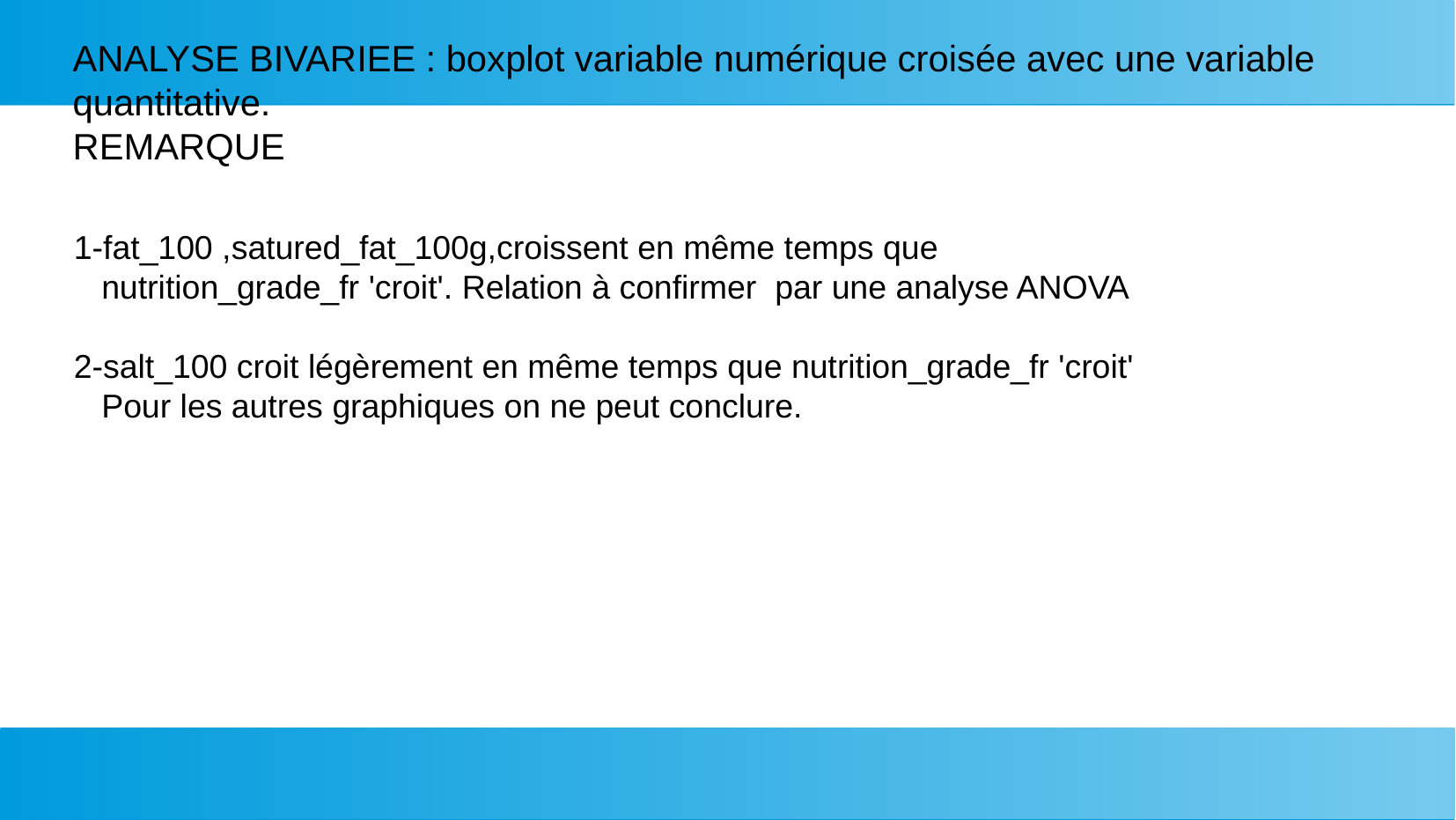

# ANALYSE BIVARIEE : boxplot variable numérique croisée avec une variable quantitative. REMARQUE
1-fat_100 ,satured_fat_100g,croissent en même temps que                          nutrition_grade_fr 'croit'. Relation à confirmer  par une analyse ANOVA

2-salt_100 croit légèrement en même temps que nutrition_grade_fr 'croit'
   Pour les autres graphiques on ne peut conclure.